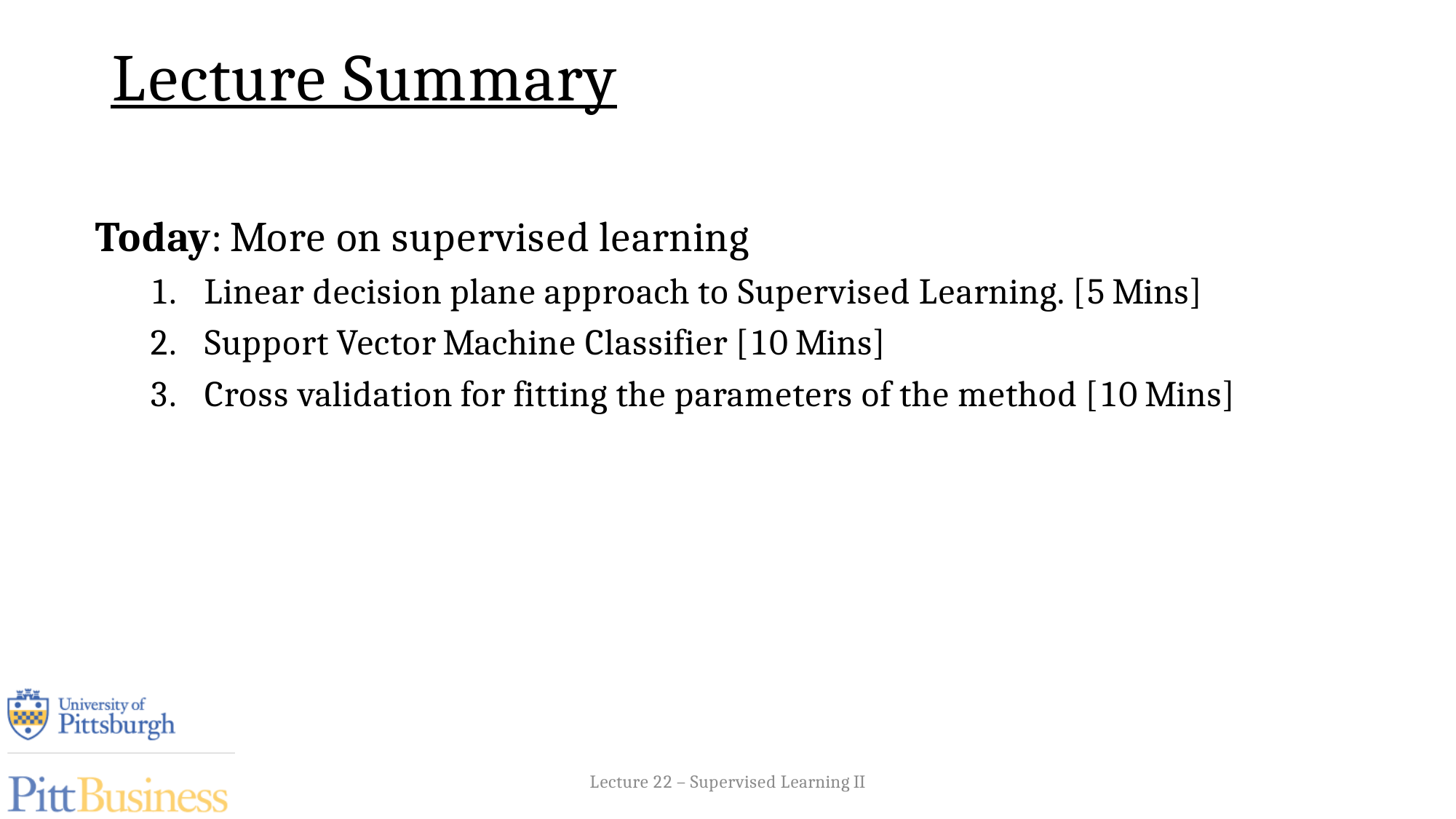

Lecture Summary
Today: More on supervised learning
Linear decision plane approach to Supervised Learning. [5 Mins]
Support Vector Machine Classifier [10 Mins]
Cross validation for fitting the parameters of the method [10 Mins]

Lecture 22 – Supervised Learning II